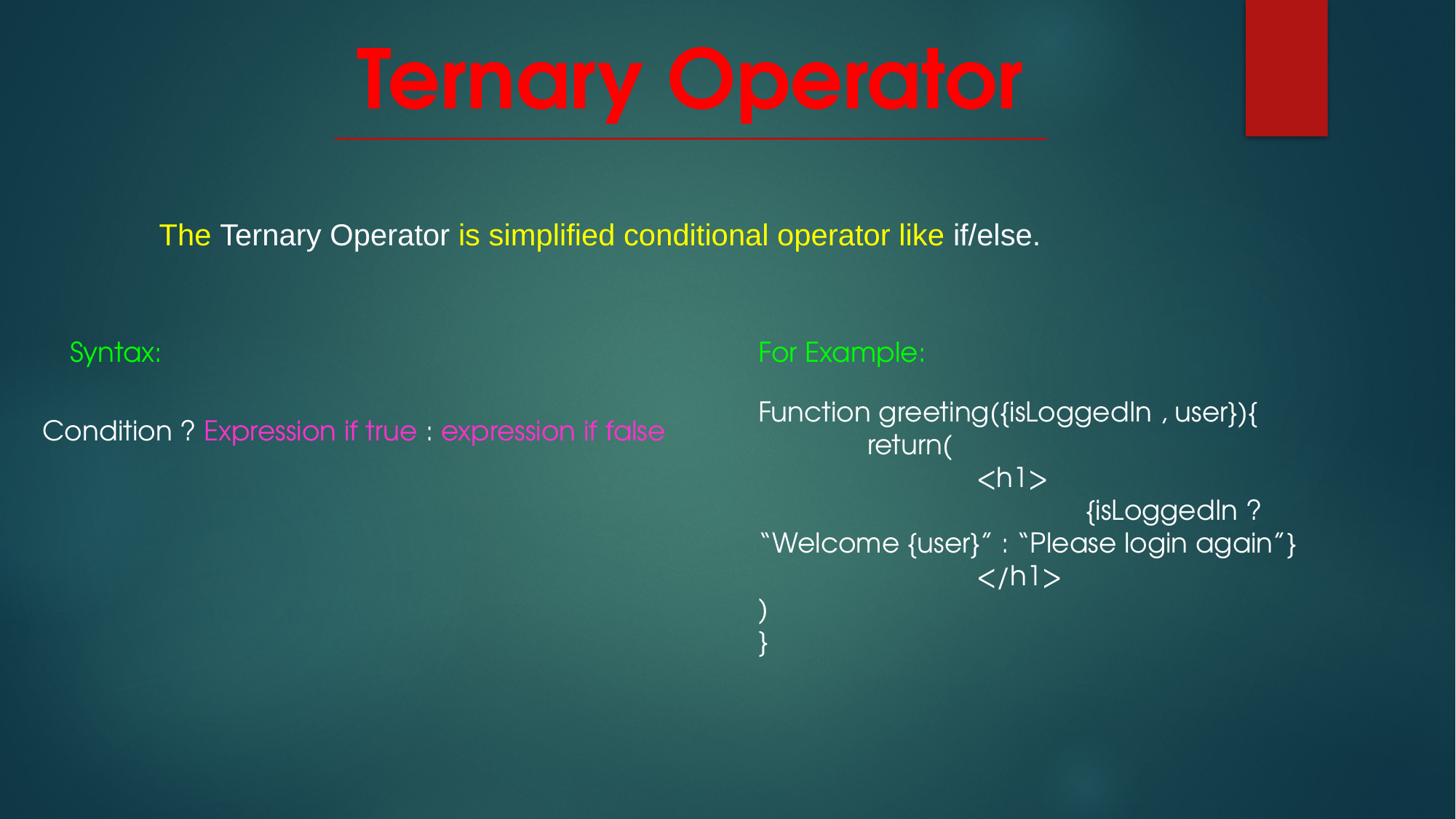

# Ternary Operator
The Ternary Operator is simplified conditional operator like if/else.
Syntax:
For Example:
Function greeting({isLoggedIn , user}){
	return(
		<h1>
			{isLoggedIn ? “Welcome {user}” : “Please login again”}
		</h1>
)
}
Condition ? Expression if true : expression if false